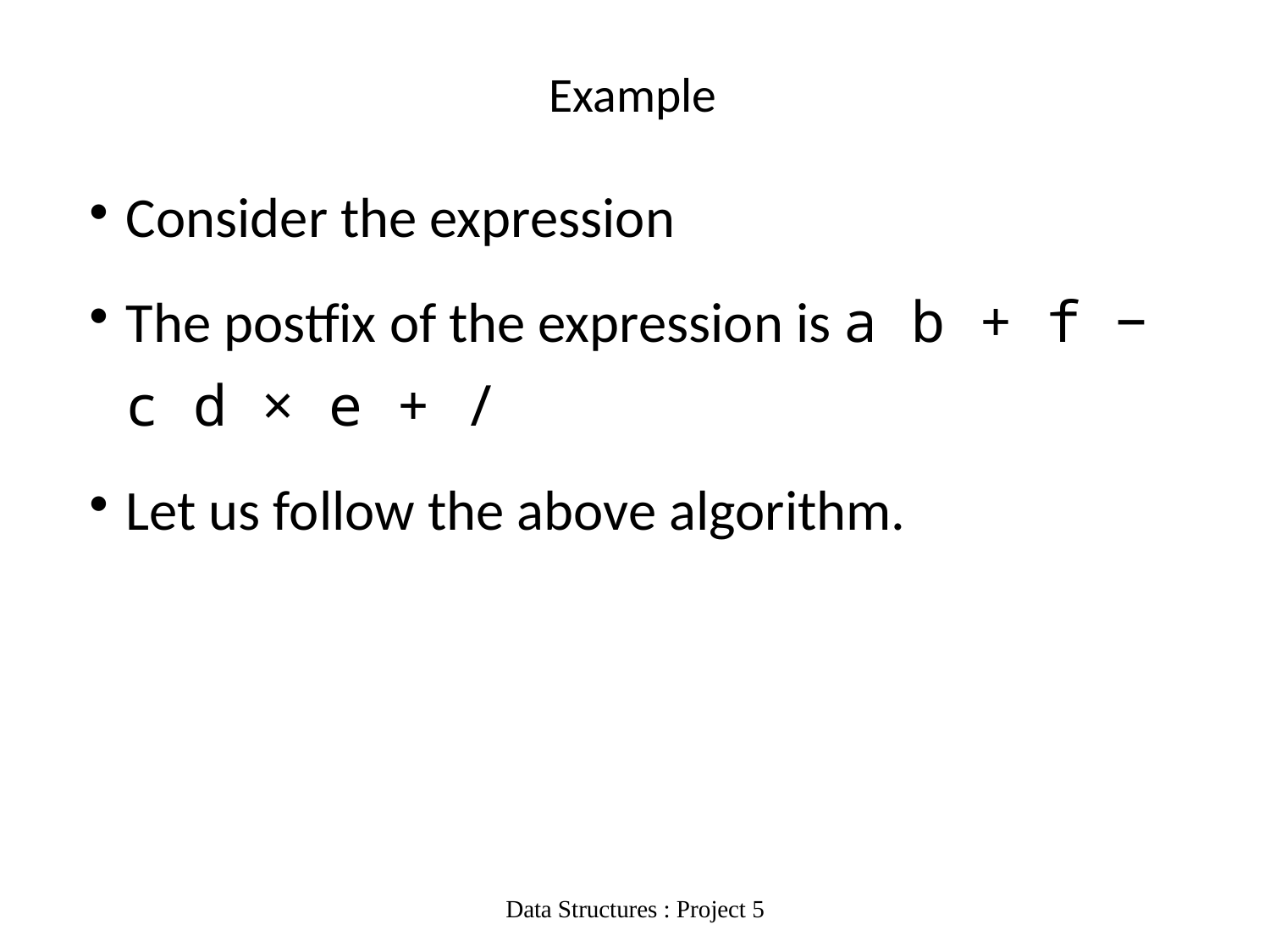

# Example
Consider the expression
The postfix of the expression is a b + f − c d × e + /
Let us follow the above algorithm.
Data Structures : Project 5